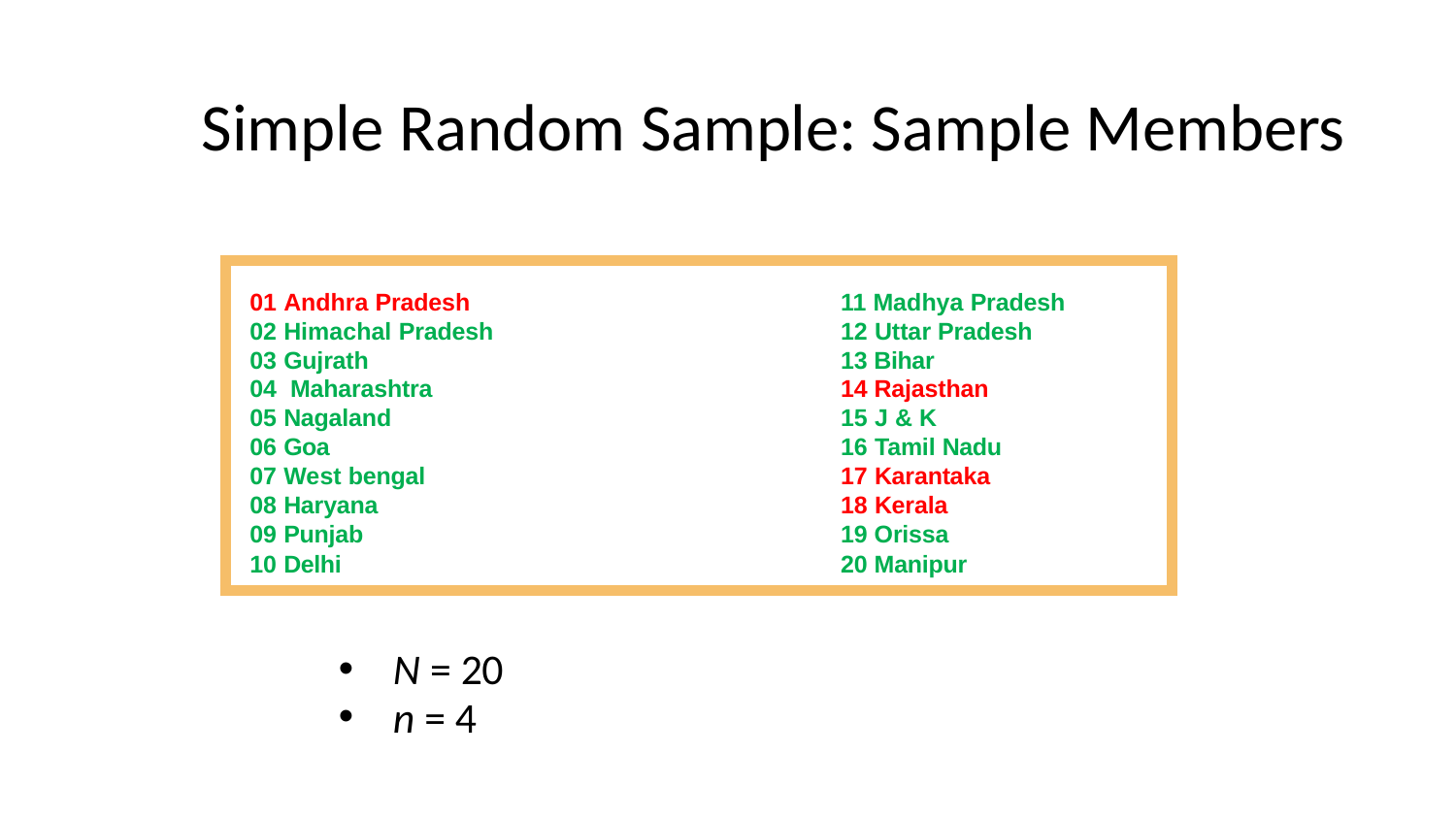

# Simple Random Sample: Sample Members
| 01 Andhra Pradesh | 11 Madhya Pradesh |
| --- | --- |
| 02 Himachal Pradesh | 12 Uttar Pradesh |
| 03 Gujrath | 13 Bihar |
| 04 Maharashtra | 14 Rajasthan |
| 05 Nagaland | 15 J & K |
| 06 Goa | 16 Tamil Nadu |
| 07 West bengal | 17 Karantaka |
| 08 Haryana | 18 Kerala |
| 09 Punjab | 19 Orissa |
| 10 Delhi | 20 Manipur |

N = 20
n = 4